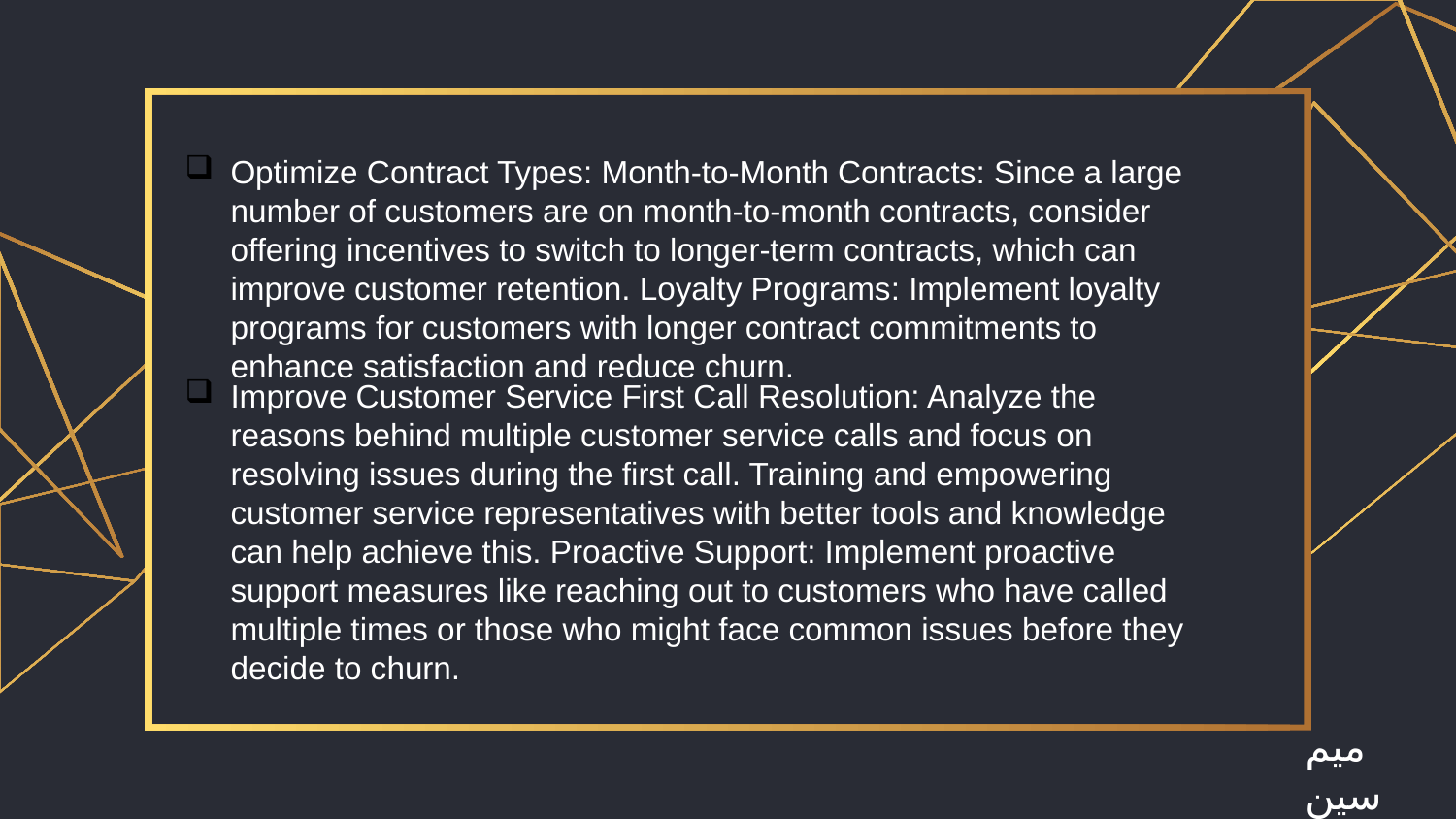

Optimize Contract Types: Month-to-Month Contracts: Since a large number of customers are on month-to-month contracts, consider offering incentives to switch to longer-term contracts, which can improve customer retention. Loyalty Programs: Implement loyalty programs for customers with longer contract commitments to enhance satisfaction and reduce churn.
Improve Customer Service First Call Resolution: Analyze the reasons behind multiple customer service calls and focus on resolving issues during the first call. Training and empowering customer service representatives with better tools and knowledge can help achieve this. Proactive Support: Implement proactive support measures like reaching out to customers who have called multiple times or those who might face common issues before they decide to churn.
ميم سين